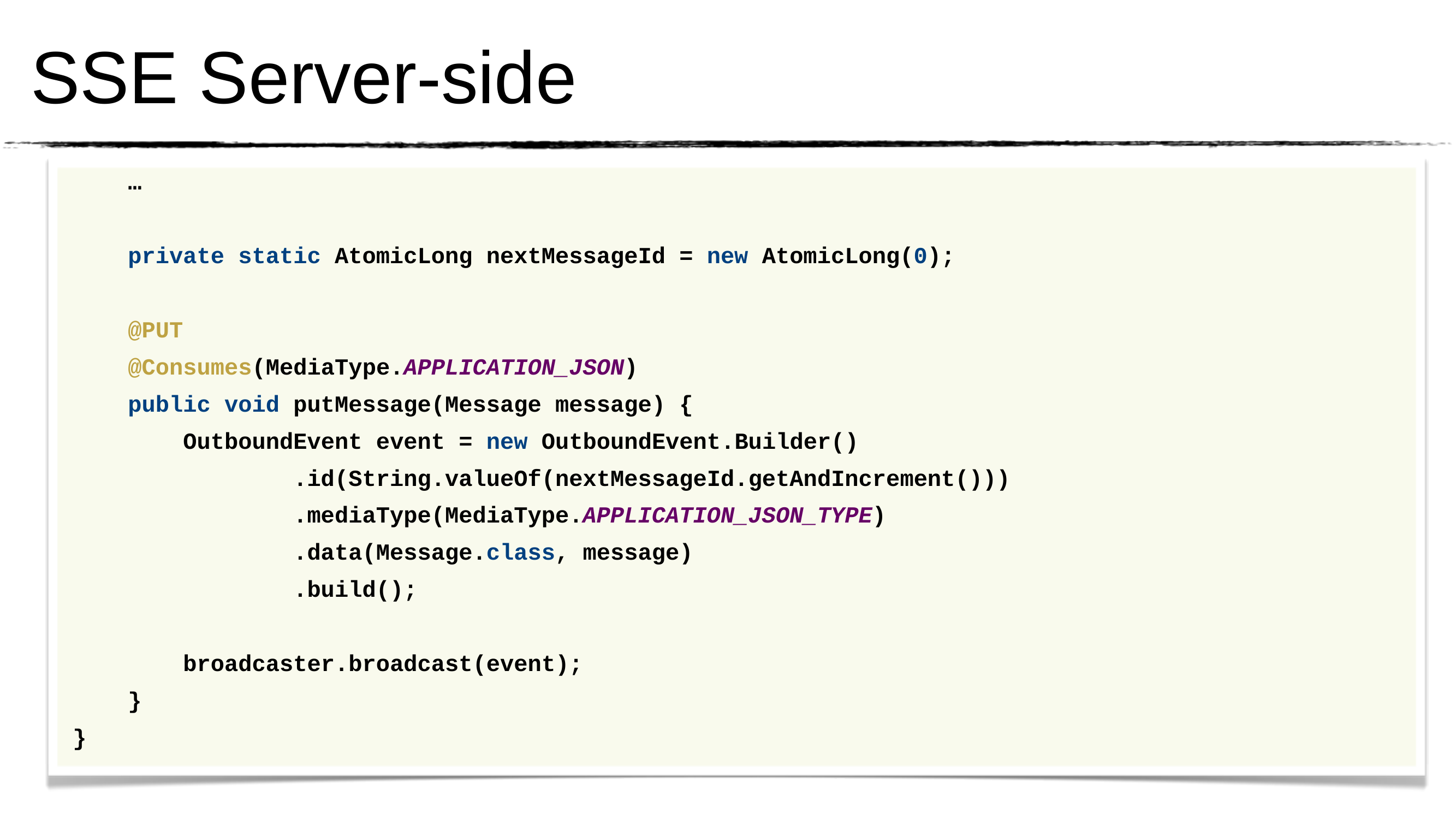

# SSE Server-side
    …

    private static AtomicLong nextMessageId = new AtomicLong(0);

    @PUT
    @Consumes(MediaType.APPLICATION_JSON)
    public void putMessage(Message message) {
        OutboundEvent event = new OutboundEvent.Builder()
                .id(String.valueOf(nextMessageId.getAndIncrement()))
                .mediaType(MediaType.APPLICATION_JSON_TYPE)
                .data(Message.class, message)
                .build();

        broadcaster.broadcast(event);
    }
}